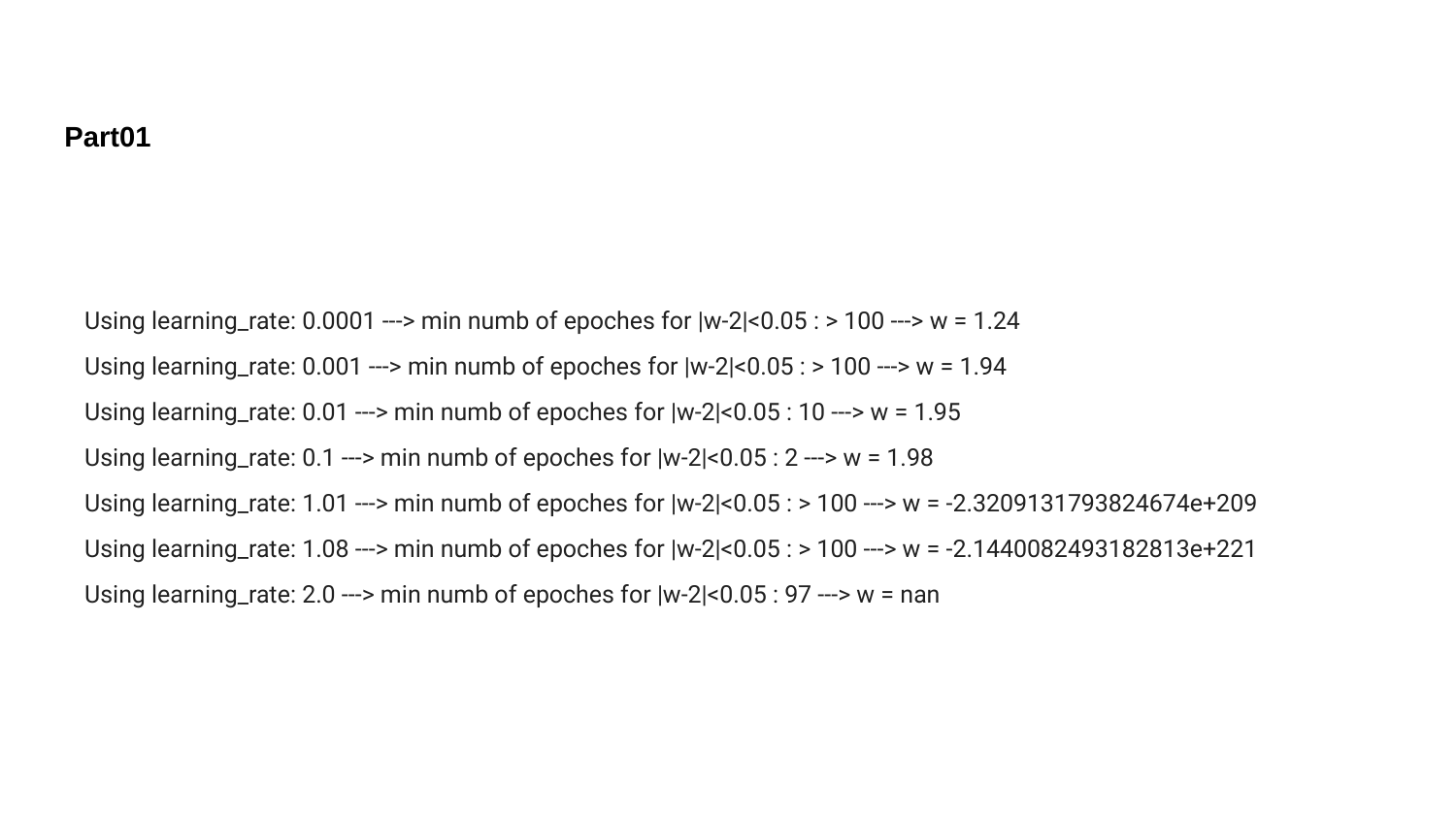

Part01
Using learning_rate: 0.0001 ---> min numb of epoches for |w-2|<0.05 : > 100 ---> w = 1.24
Using learning_rate: 0.001 ---> min numb of epoches for |w-2|<0.05 : > 100 ---> w = 1.94
Using learning_rate: 0.01 ---> min numb of epoches for |w-2|<0.05 : 10 ---> w = 1.95
Using learning_rate: 0.1 ---> min numb of epoches for |w-2|<0.05 : 2 ---> w = 1.98
Using learning_rate: 1.01 ---> min numb of epoches for |w-2|<0.05 : > 100 ---> w = -2.3209131793824674e+209
Using learning_rate: 1.08 ---> min numb of epoches for |w-2|<0.05 : > 100 ---> w = -2.1440082493182813e+221
Using learning_rate: 2.0 ---> min numb of epoches for |w-2|<0.05 : 97 ---> w = nan